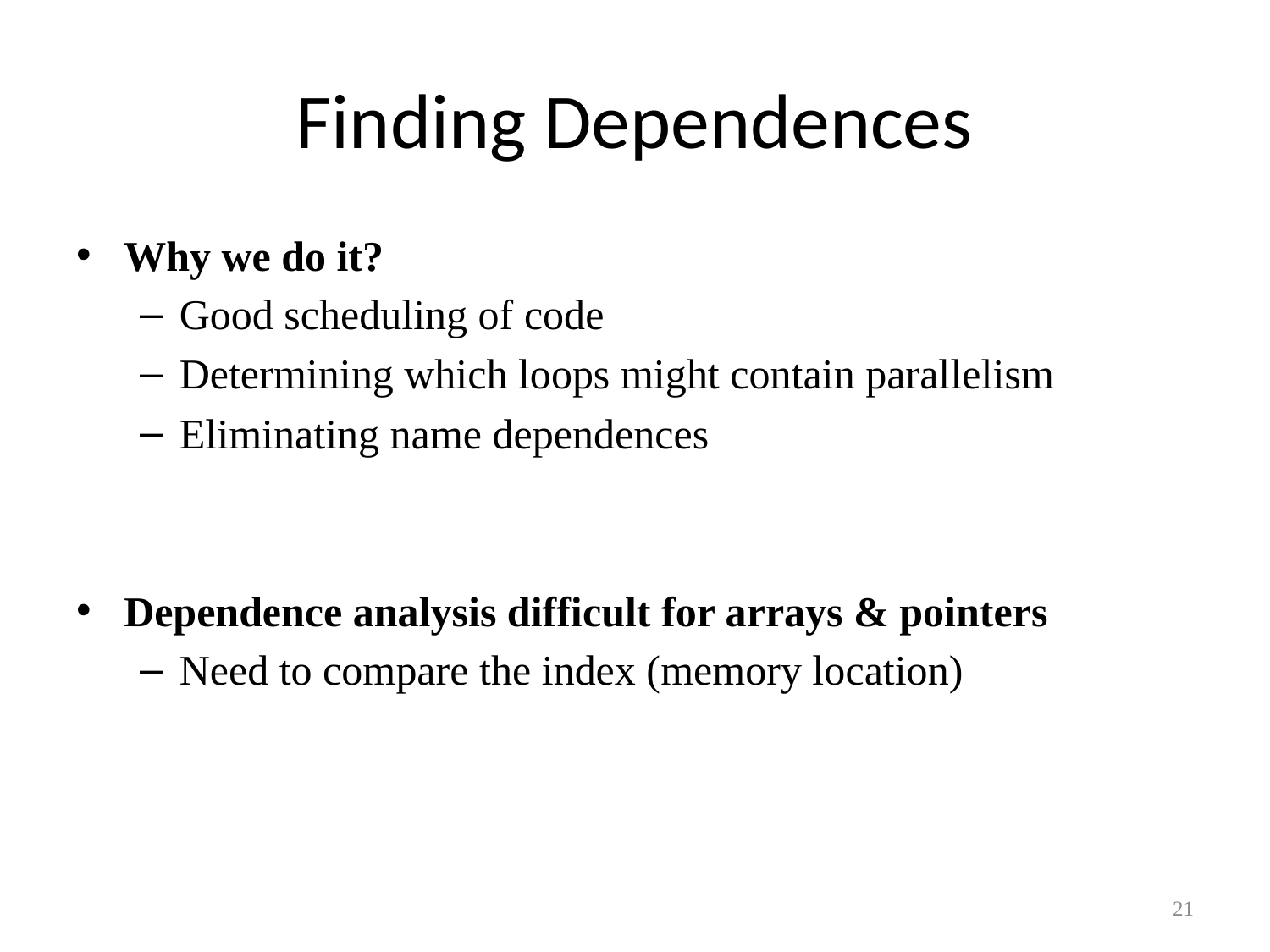

# Finding Dependences
Why we do it?
Good scheduling of code
Determining which loops might contain parallelism
Eliminating name dependences

Dependence analysis difficult for arrays & pointers
Need to compare the index (memory location)

21